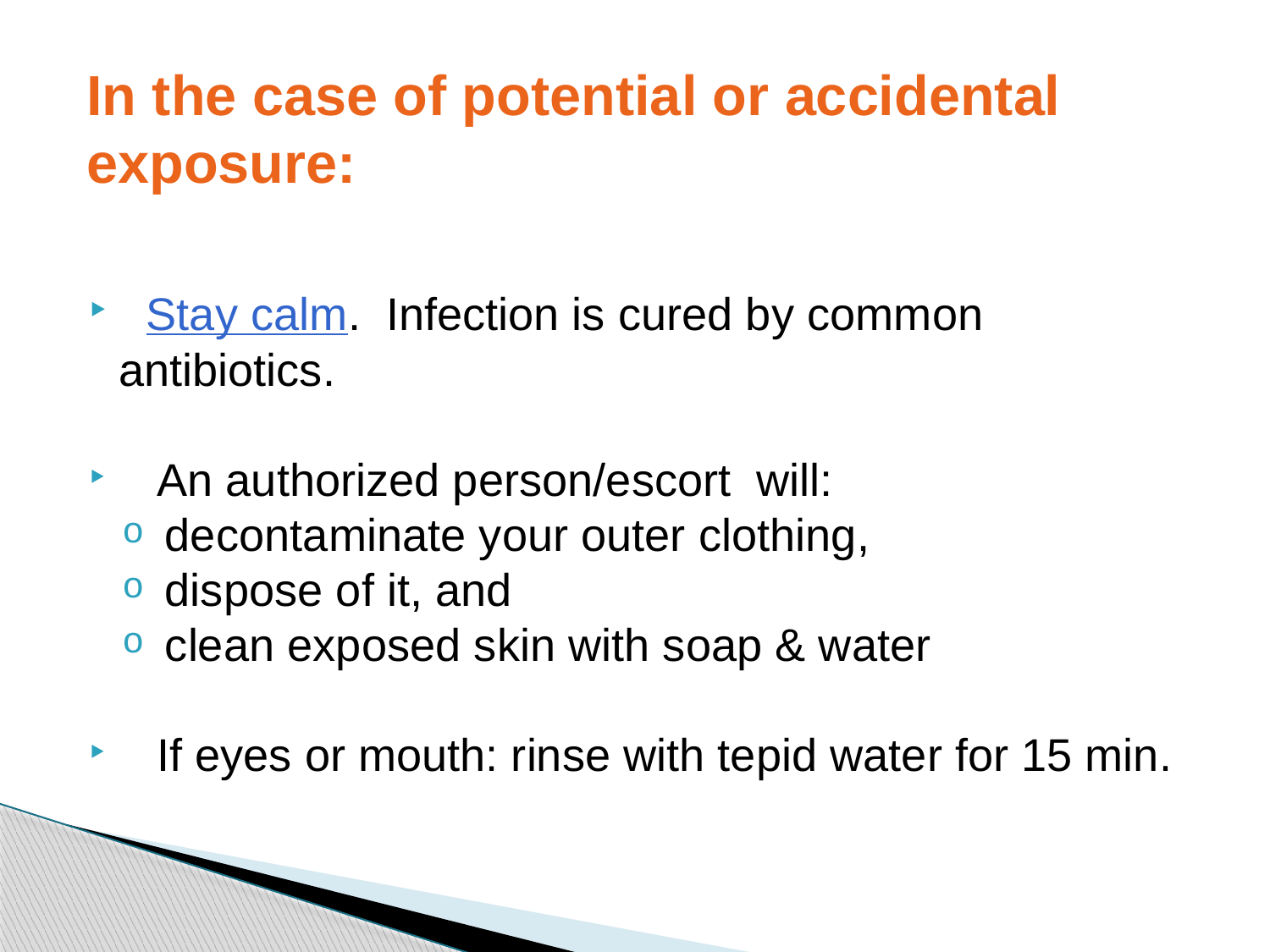

In the case of potential or accidental exposure:
  Stay calm.  Infection is cured by common antibiotics.

   An authorized person/escort  will:
 decontaminate your outer clothing,
 dispose of it, and
 clean exposed skin with soap & water

   If eyes or mouth: rinse with tepid water for 15 min.